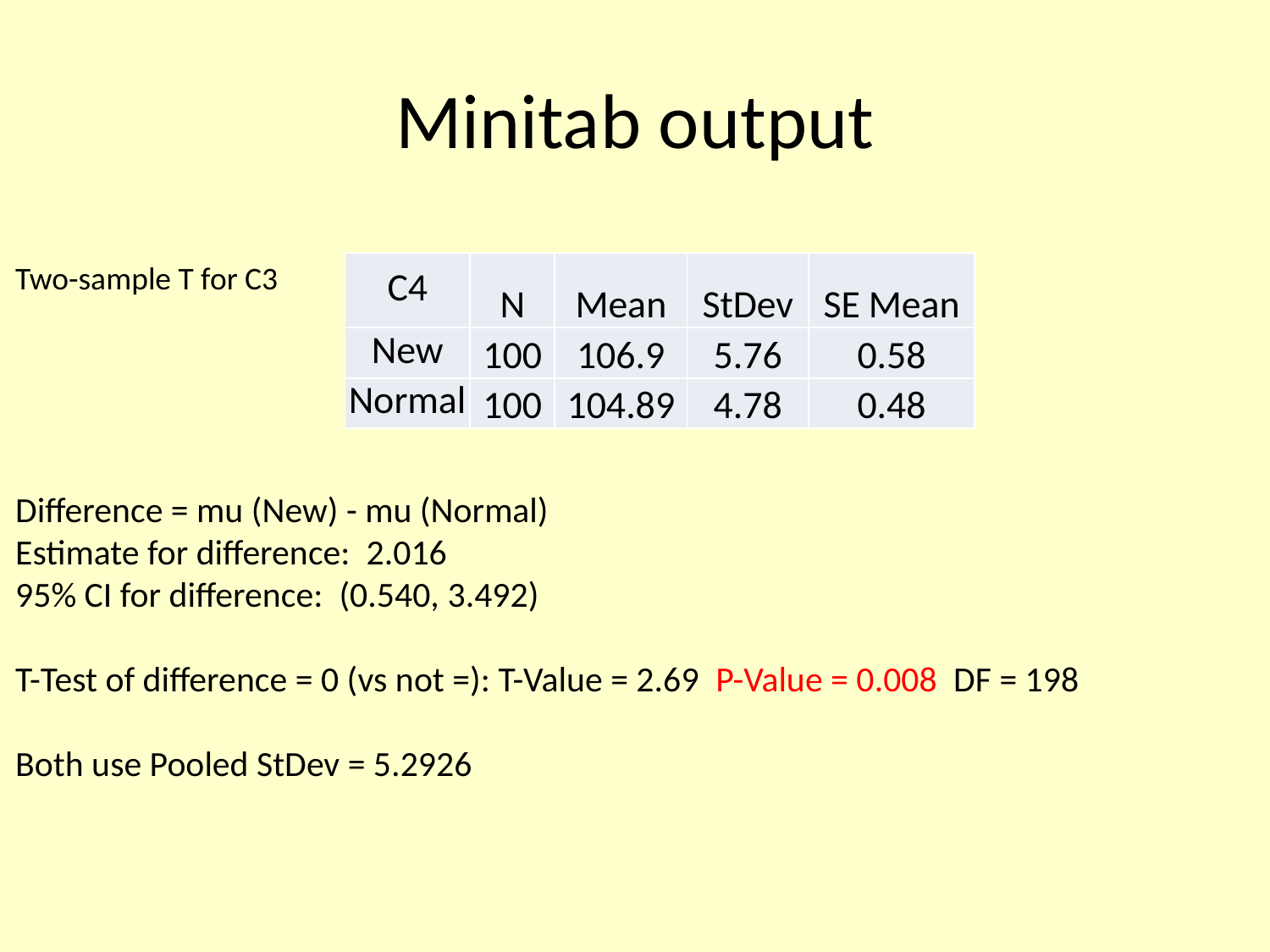

# Minitab output

Two-sample T for C3

Difference = mu (New) - mu (Normal)
Estimate for difference:  2.016
95% CI for difference:  (0.540, 3.492)

T-Test of difference = 0 (vs not =): T-Value = 2.69  P-Value = 0.008  DF = 198

Both use Pooled StDev = 5.2926
| C4 | N | Mean | StDev | SE Mean |
| --- | --- | --- | --- | --- |
| New | 100 | 106.9 | 5.76 | 0.58 |
| Normal | 100 | 104.89 | 4.78 | 0.48 |